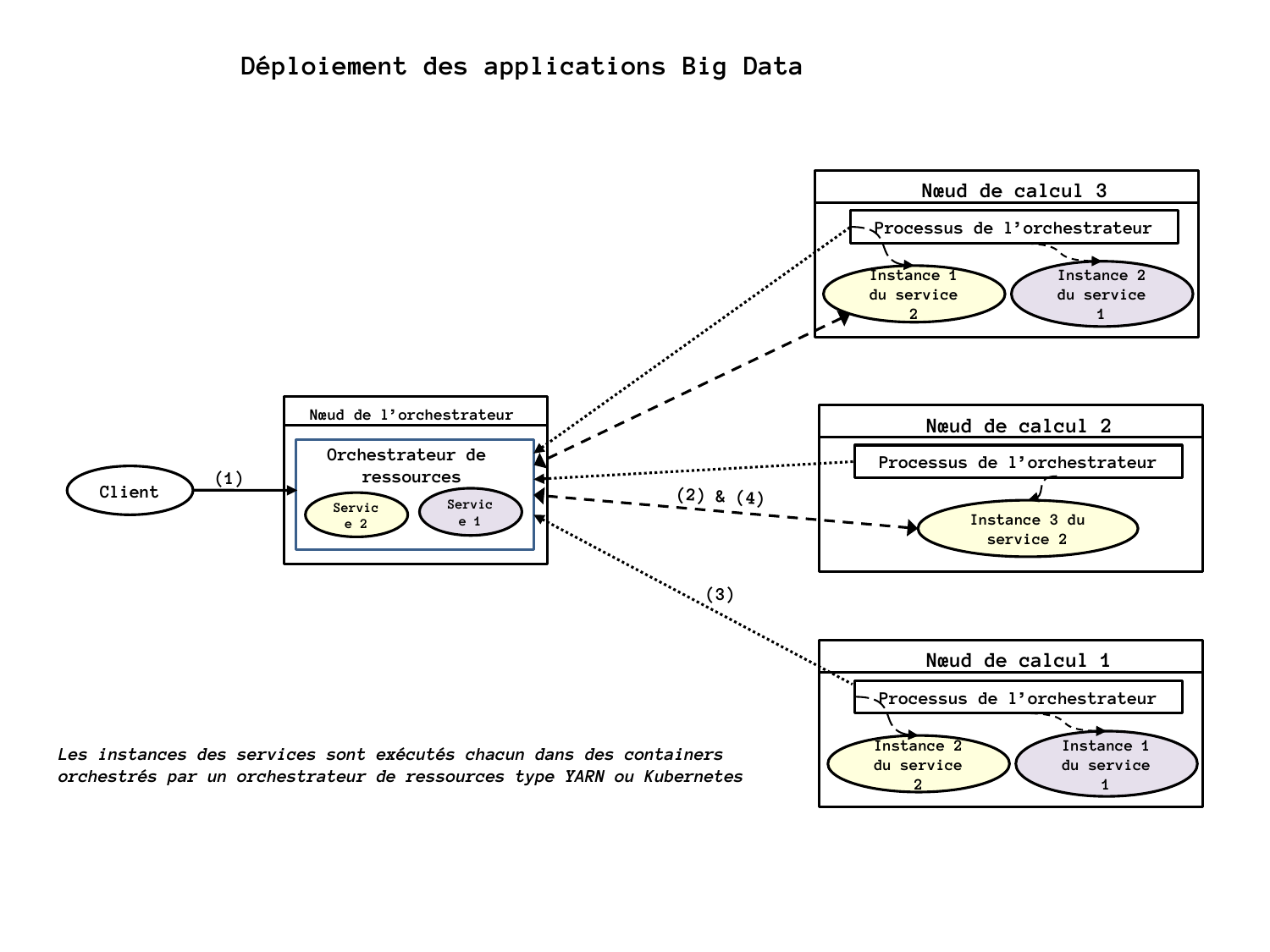

Déploiement des applications Big Data

Nœud de calcul 3
Processus de l’orchestrateur
Instance 2 du service 1
Instance 1 du service 2

Nœud de l’orchestrateur

Nœud de calcul 2
Processus de l’orchestrateur
Instance 3 du service 2
Orchestrateur de
ressources

(1)
Client
(2) & (4)
Service 1
Service 2
(3)

Nœud de calcul 1
Processus de l’orchestrateur
Instance 1 du service 1
Instance 2 du service 2
Les instances des services sont exécutés chacun dans des containers orchestrés par un orchestrateur de ressources type YARN ou Kubernetes